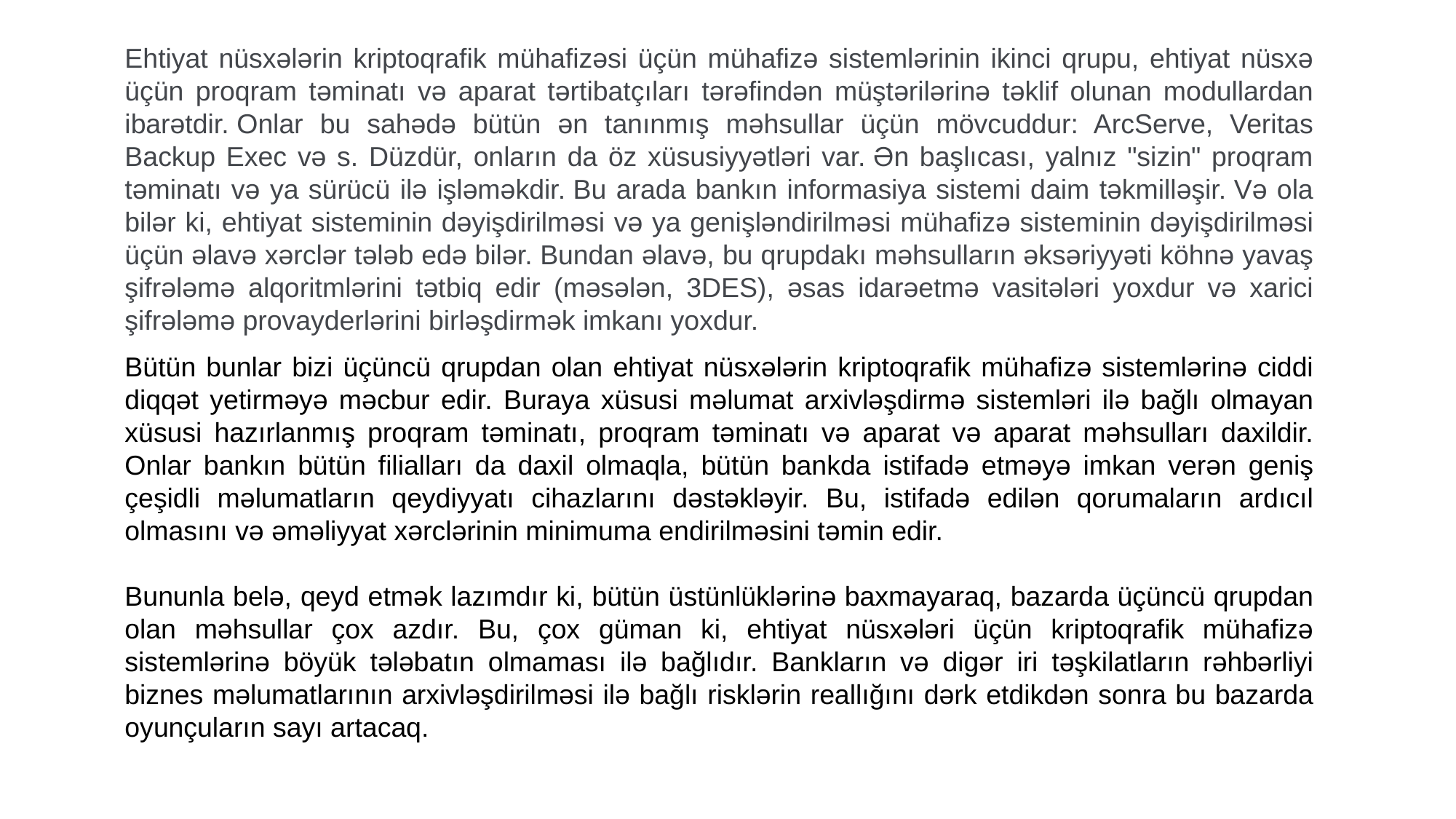

Ehtiyat nüsxələrin kriptoqrafik mühafizəsi üçün mühafizə sistemlərinin ikinci qrupu, ehtiyat nüsxə üçün proqram təminatı və aparat tərtibatçıları tərəfindən müştərilərinə təklif olunan modullardan ibarətdir. Onlar bu sahədə bütün ən tanınmış məhsullar üçün mövcuddur: ArcServe, Veritas Backup Exec və s. Düzdür, onların da öz xüsusiyyətləri var. Ən başlıcası, yalnız "sizin" proqram təminatı və ya sürücü ilə işləməkdir. Bu arada bankın informasiya sistemi daim təkmilləşir. Və ola bilər ki, ehtiyat sisteminin dəyişdirilməsi və ya genişləndirilməsi mühafizə sisteminin dəyişdirilməsi üçün əlavə xərclər tələb edə bilər. Bundan əlavə, bu qrupdakı məhsulların əksəriyyəti köhnə yavaş şifrələmə alqoritmlərini tətbiq edir (məsələn, 3DES), əsas idarəetmə vasitələri yoxdur və xarici şifrələmə provayderlərini birləşdirmək imkanı yoxdur.
Bütün bunlar bizi üçüncü qrupdan olan ehtiyat nüsxələrin kriptoqrafik mühafizə sistemlərinə ciddi diqqət yetirməyə məcbur edir. Buraya xüsusi məlumat arxivləşdirmə sistemləri ilə bağlı olmayan xüsusi hazırlanmış proqram təminatı, proqram təminatı və aparat və aparat məhsulları daxildir. Onlar bankın bütün filialları da daxil olmaqla, bütün bankda istifadə etməyə imkan verən geniş çeşidli məlumatların qeydiyyatı cihazlarını dəstəkləyir. Bu, istifadə edilən qorumaların ardıcıl olmasını və əməliyyat xərclərinin minimuma endirilməsini təmin edir.

Bununla belə, qeyd etmək lazımdır ki, bütün üstünlüklərinə baxmayaraq, bazarda üçüncü qrupdan olan məhsullar çox azdır. Bu, çox güman ki, ehtiyat nüsxələri üçün kriptoqrafik mühafizə sistemlərinə böyük tələbatın olmaması ilə bağlıdır. Bankların və digər iri təşkilatların rəhbərliyi biznes məlumatlarının arxivləşdirilməsi ilə bağlı risklərin reallığını dərk etdikdən sonra bu bazarda oyunçuların sayı artacaq.